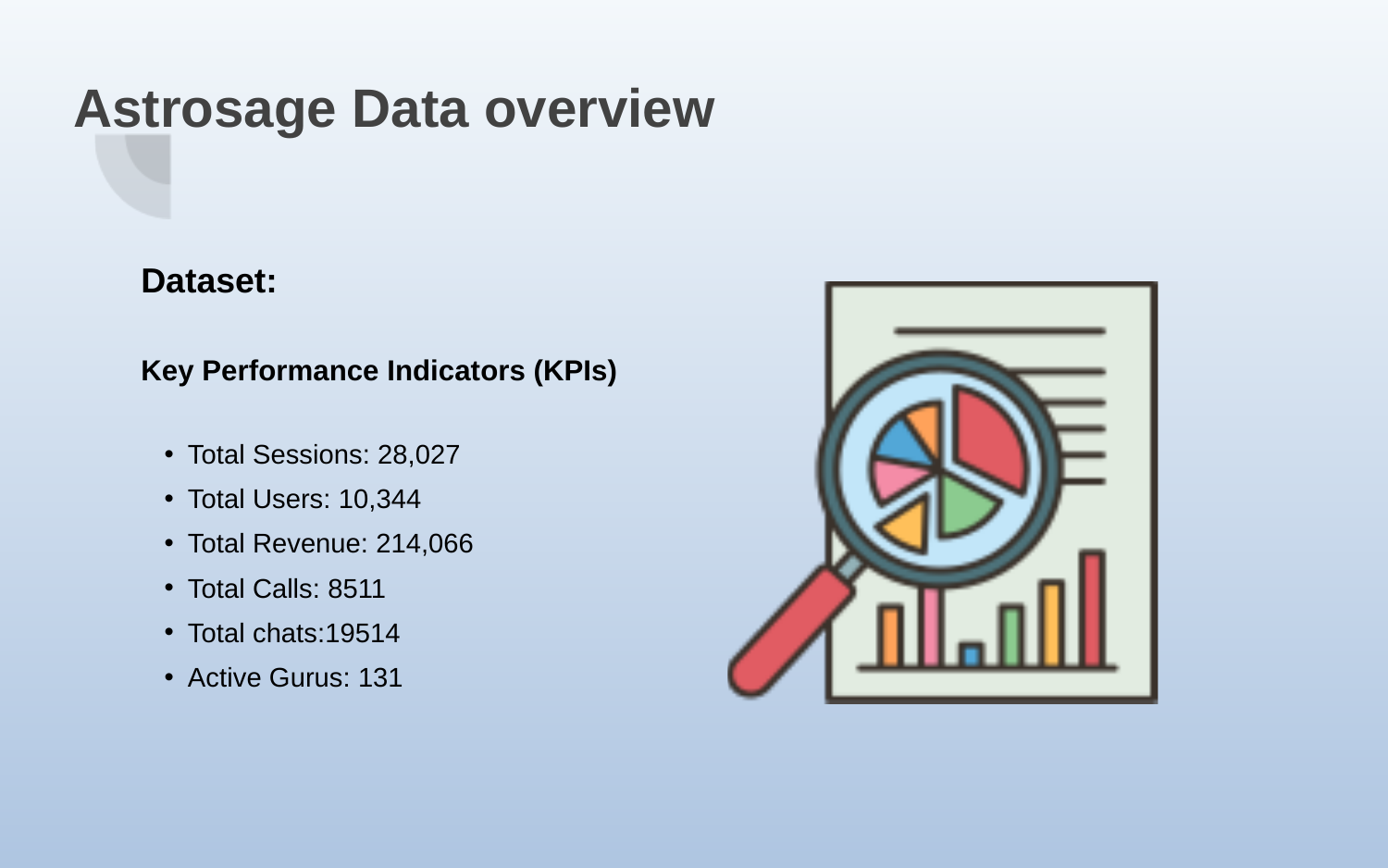

Astrosage Data overview
Dataset:

Key Performance Indicators (KPIs)

Total Sessions: 28,027
Total Users: 10,344
Total Revenue: 214,066
Total Calls: 8511
Total chats:19514
Active Gurus: 131